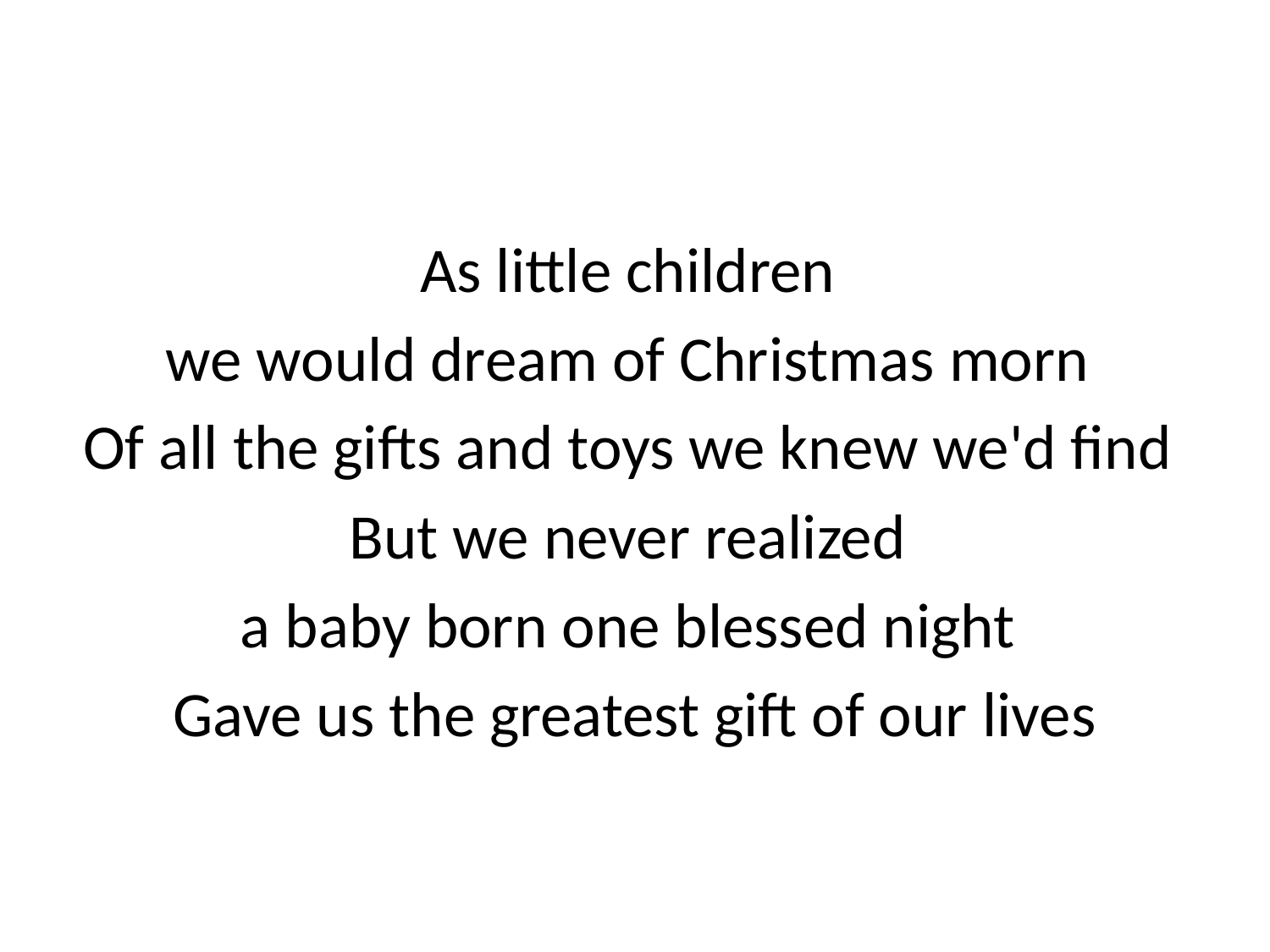

#
As little children
we would dream of Christmas morn
Of all the gifts and toys we knew we'd find
But we never realized
a baby born one blessed night
Gave us the greatest gift of our lives